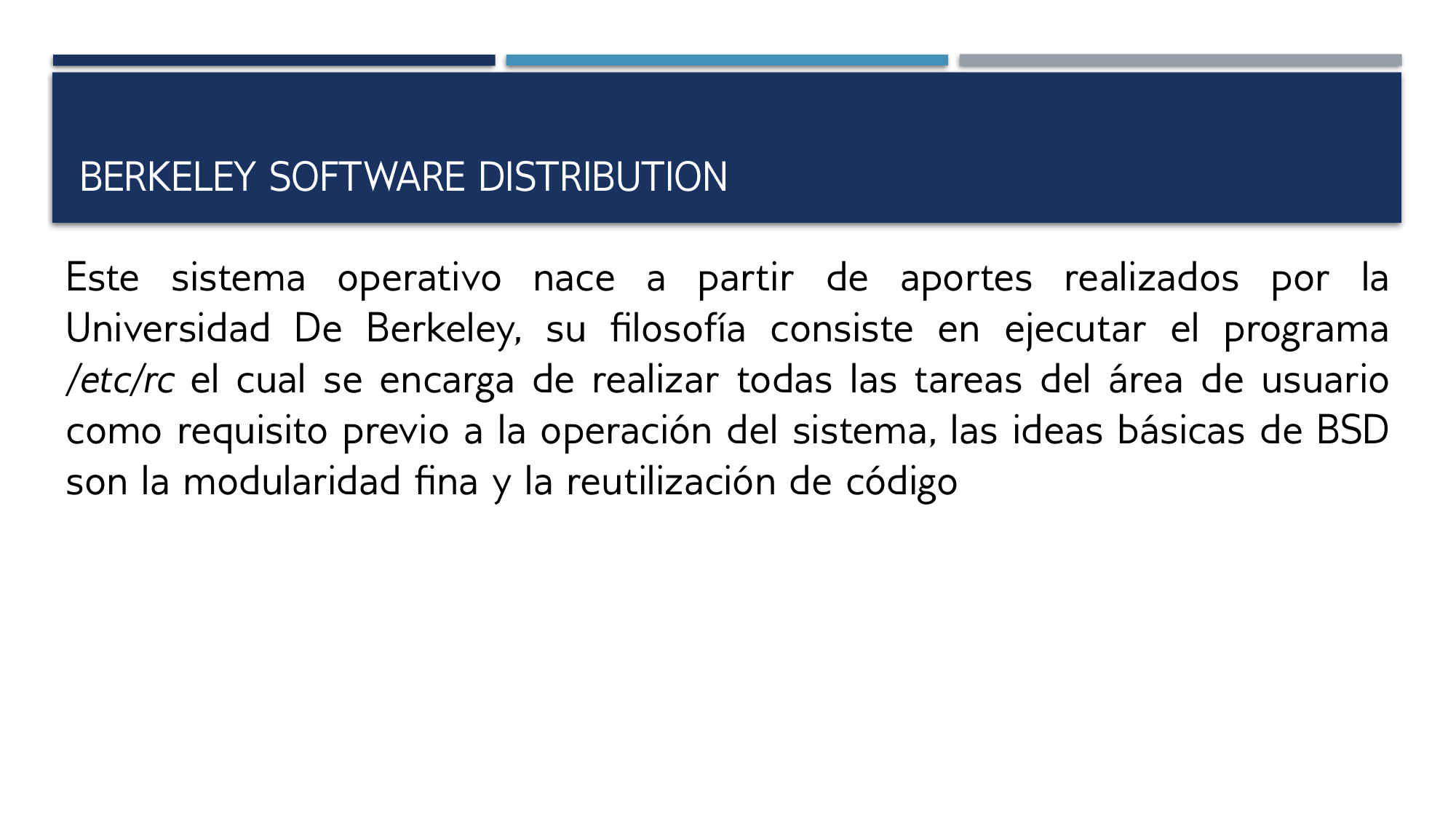

Berkeley Software Distribution
Este sistema operativo nace a partir de aportes realizados por la Universidad De Berkeley, su filosofía consiste en ejecutar el programa /etc/rc el cual se encarga de realizar todas las tareas del área de usuario como requisito previo a la operación del sistema, las ideas básicas de BSD son la modularidad fina y la reutilización de código